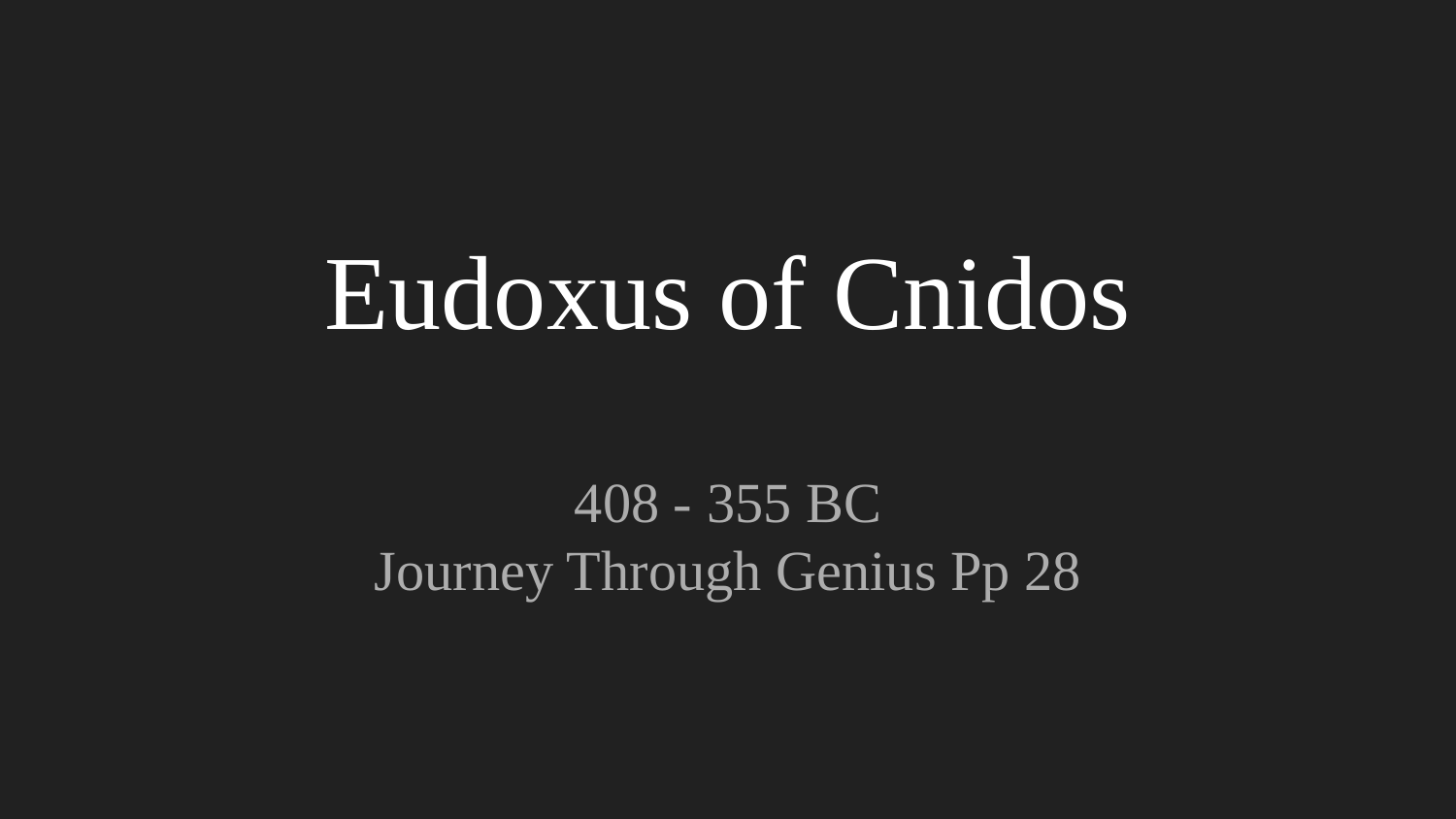

# Eudoxus of Cnidos
408 - 355 BC
Journey Through Genius Pp 28